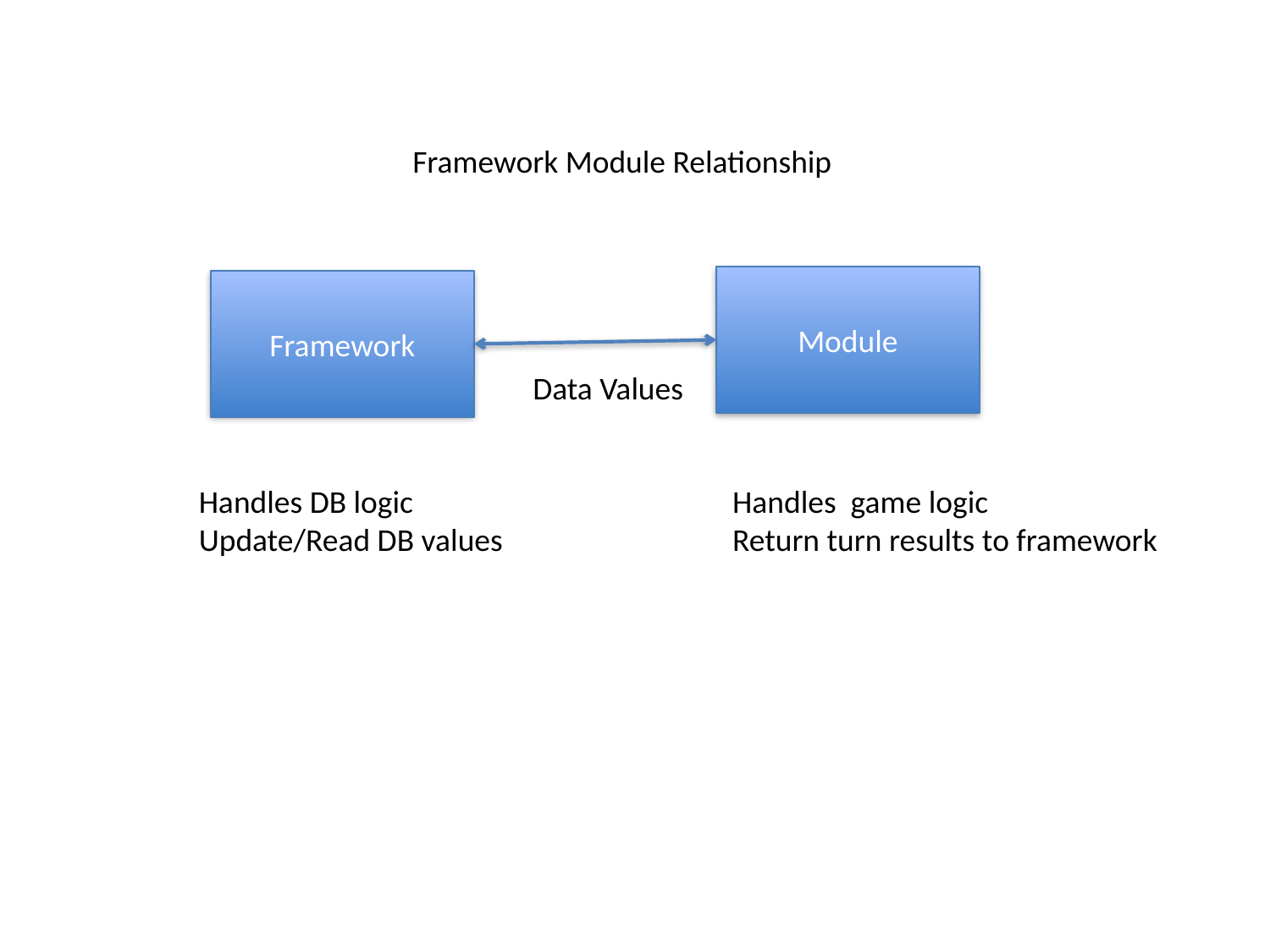

Framework Module Relationship
Module
Framework
Data Values
Handles DB logic
Update/Read DB values
Handles  game logic
Return turn results to framework